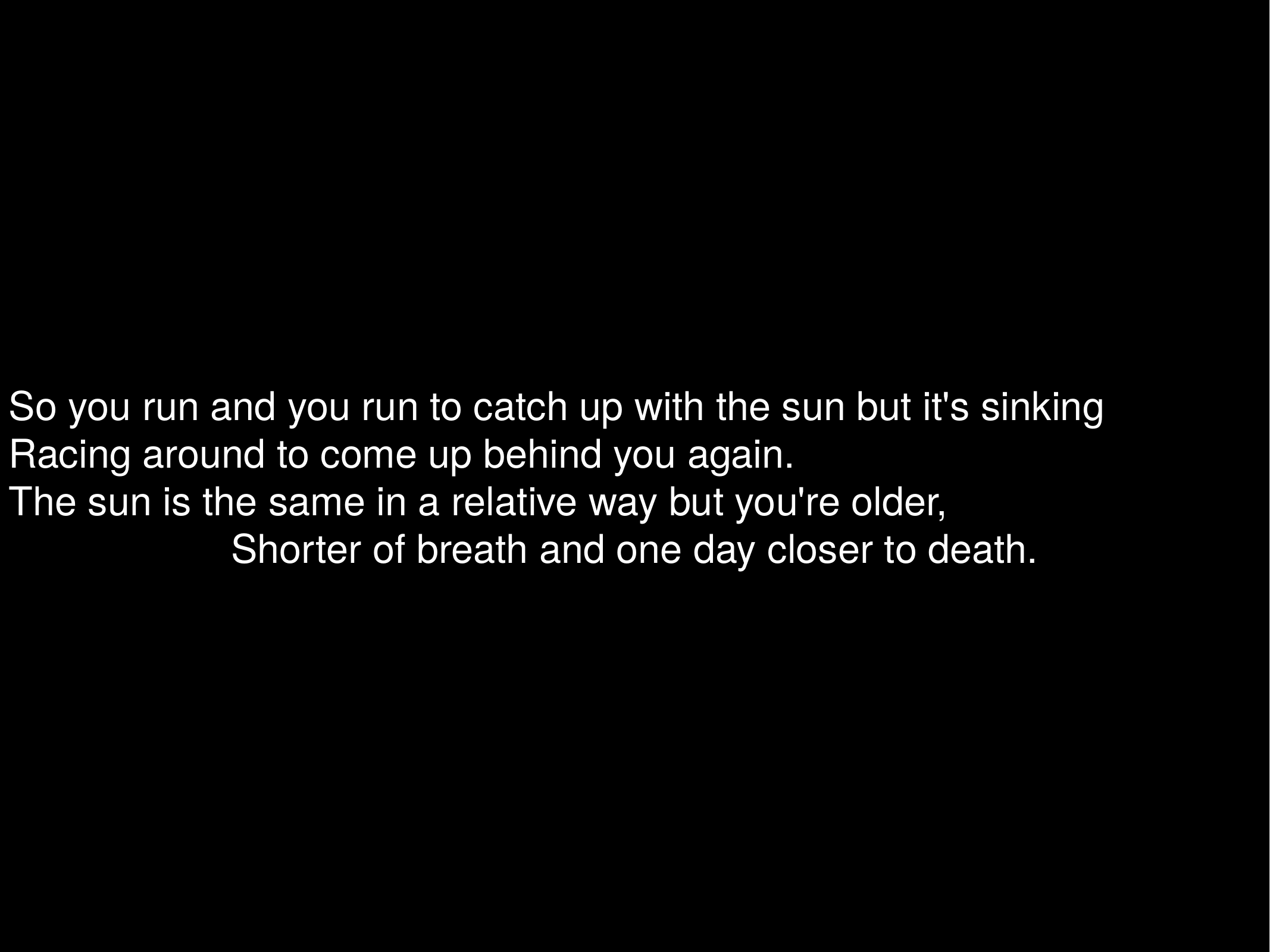

So you run and you run to catch up with the sun but it's sinking
Racing around to come up behind you again.
The sun is the same in a relative way but you're older,
Shorter of breath and one day closer to death.